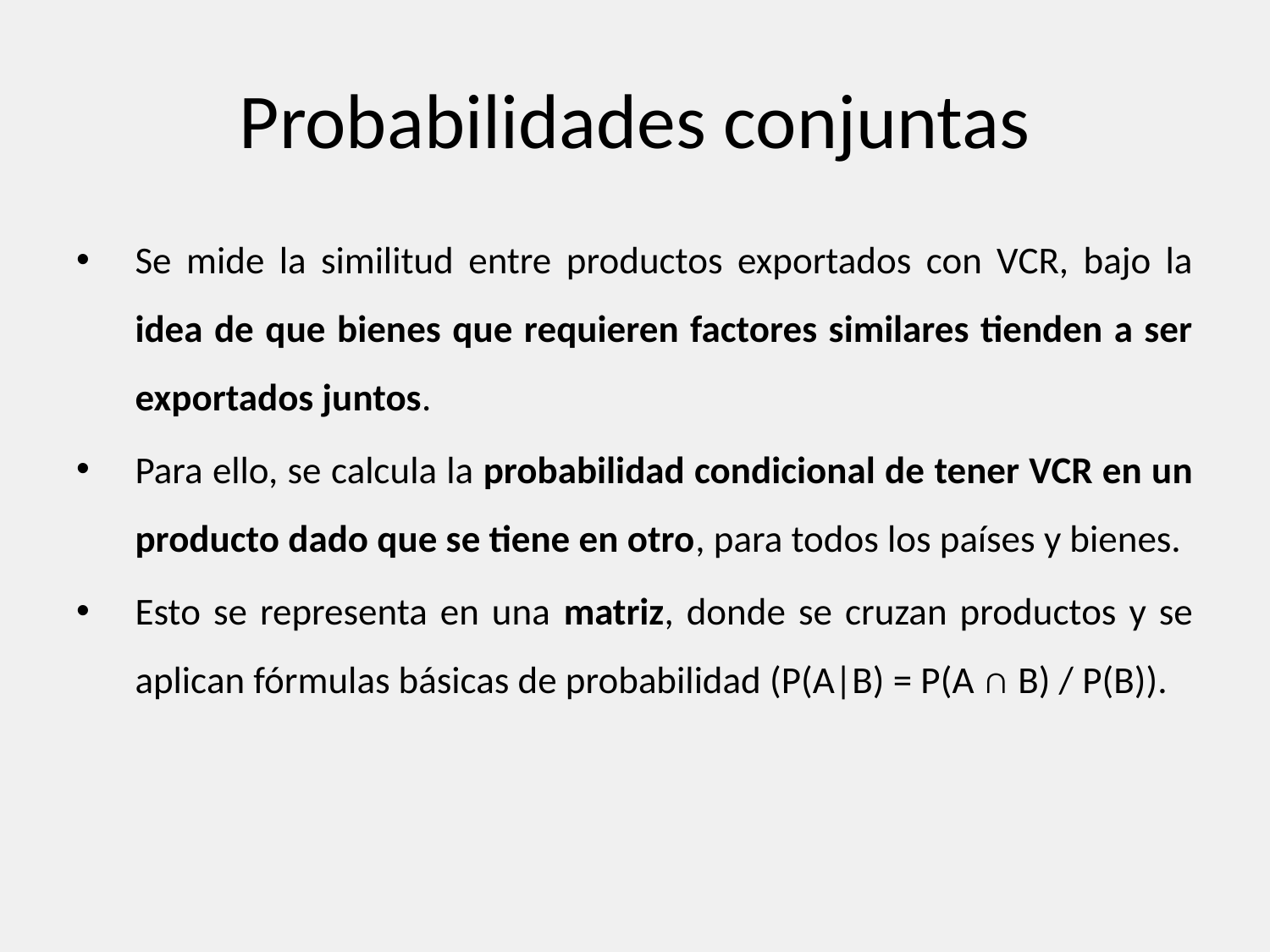

# Probabilidades conjuntas
Se mide la similitud entre productos exportados con VCR, bajo la idea de que bienes que requieren factores similares tienden a ser exportados juntos.
Para ello, se calcula la probabilidad condicional de tener VCR en un producto dado que se tiene en otro, para todos los países y bienes.
Esto se representa en una matriz, donde se cruzan productos y se aplican fórmulas básicas de probabilidad (P(A|B) = P(A ∩ B) / P(B)).